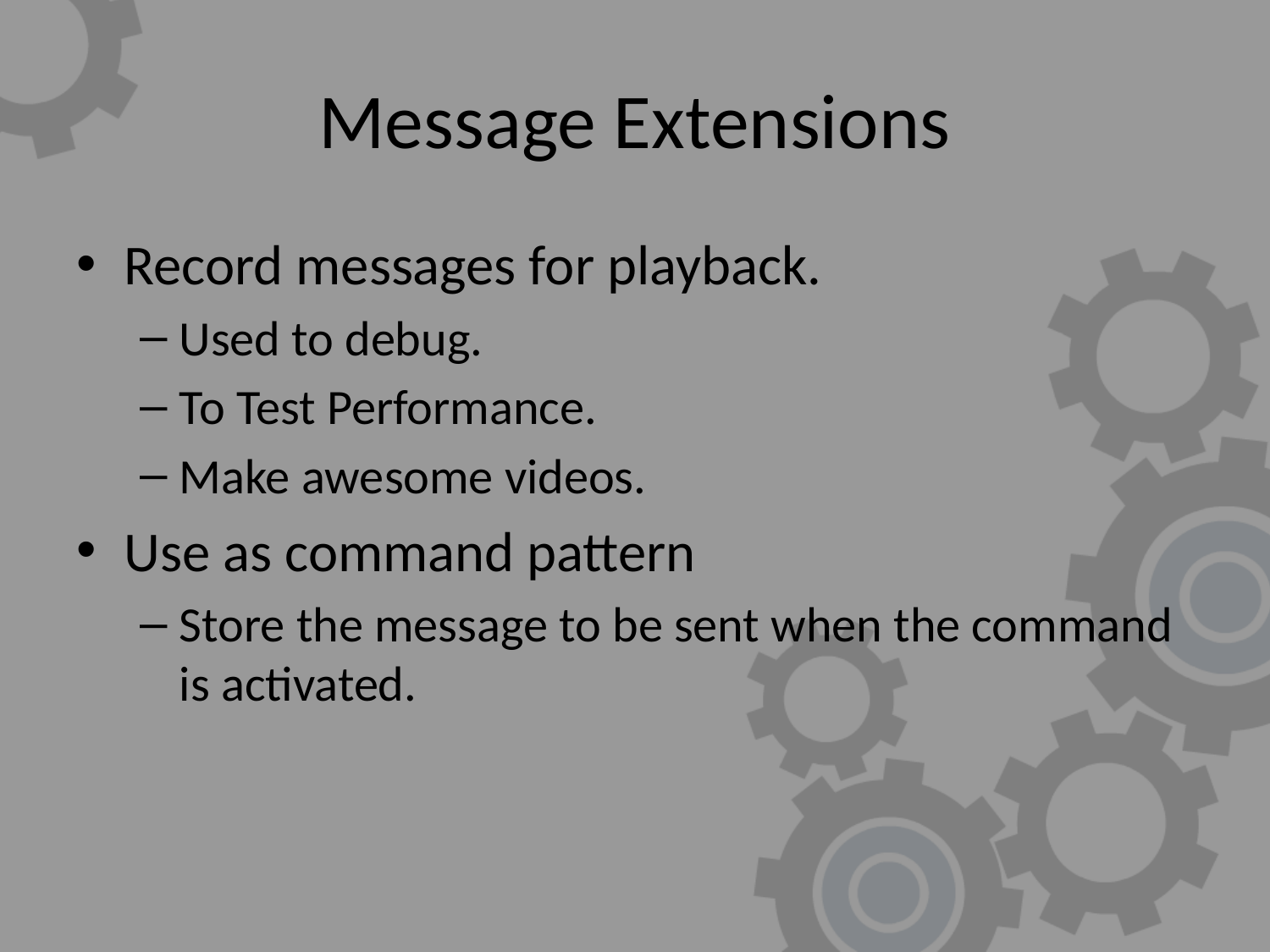

# Message Extensions
Record messages for playback.
Used to debug.
To Test Performance.
Make awesome videos.
Use as command pattern
Store the message to be sent when the command is activated.